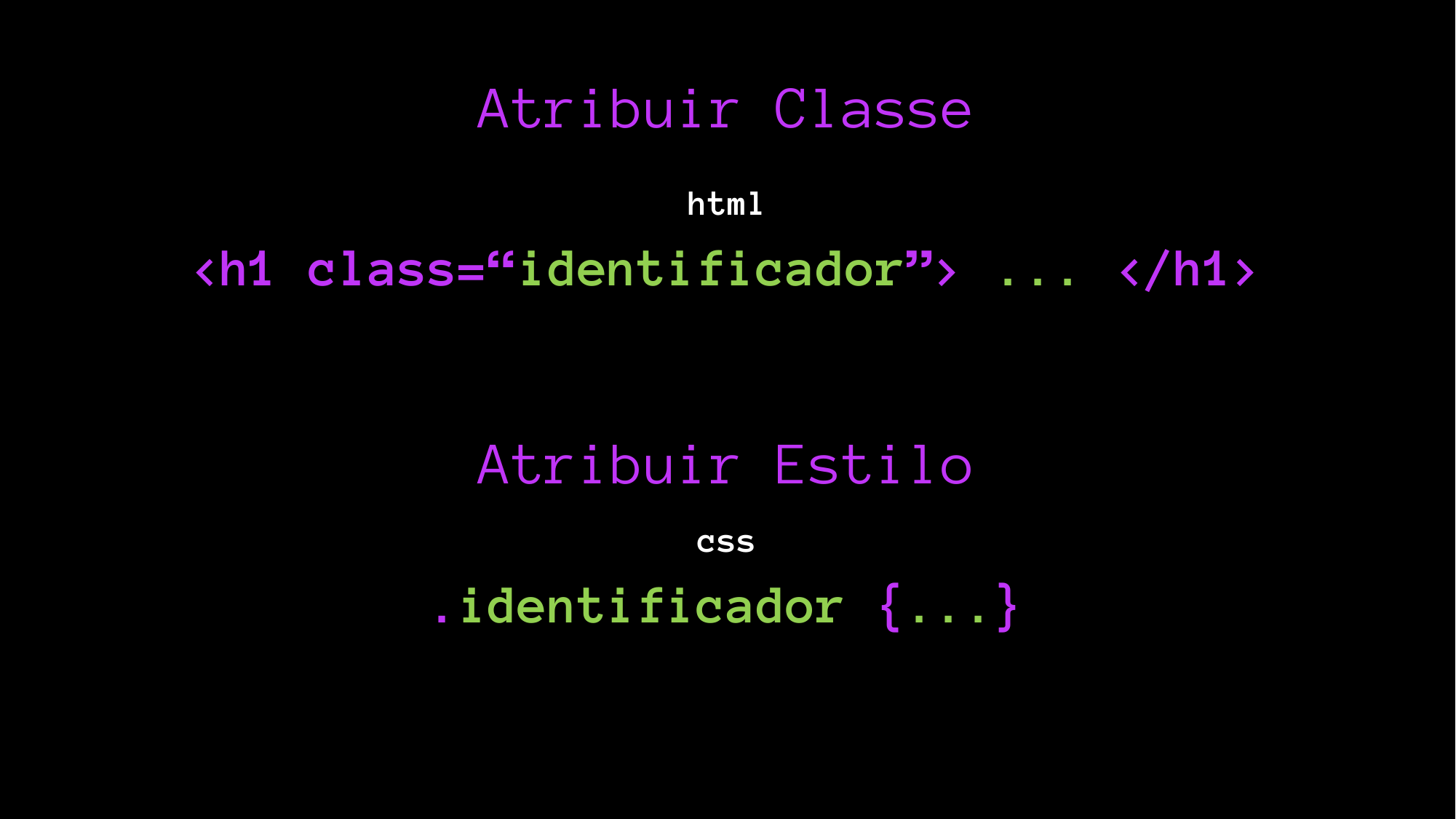

Atribuir Classe
html

<h1 class=“identificador”> ... </h1>

Atribuir Estilo

.identificador {...}

css